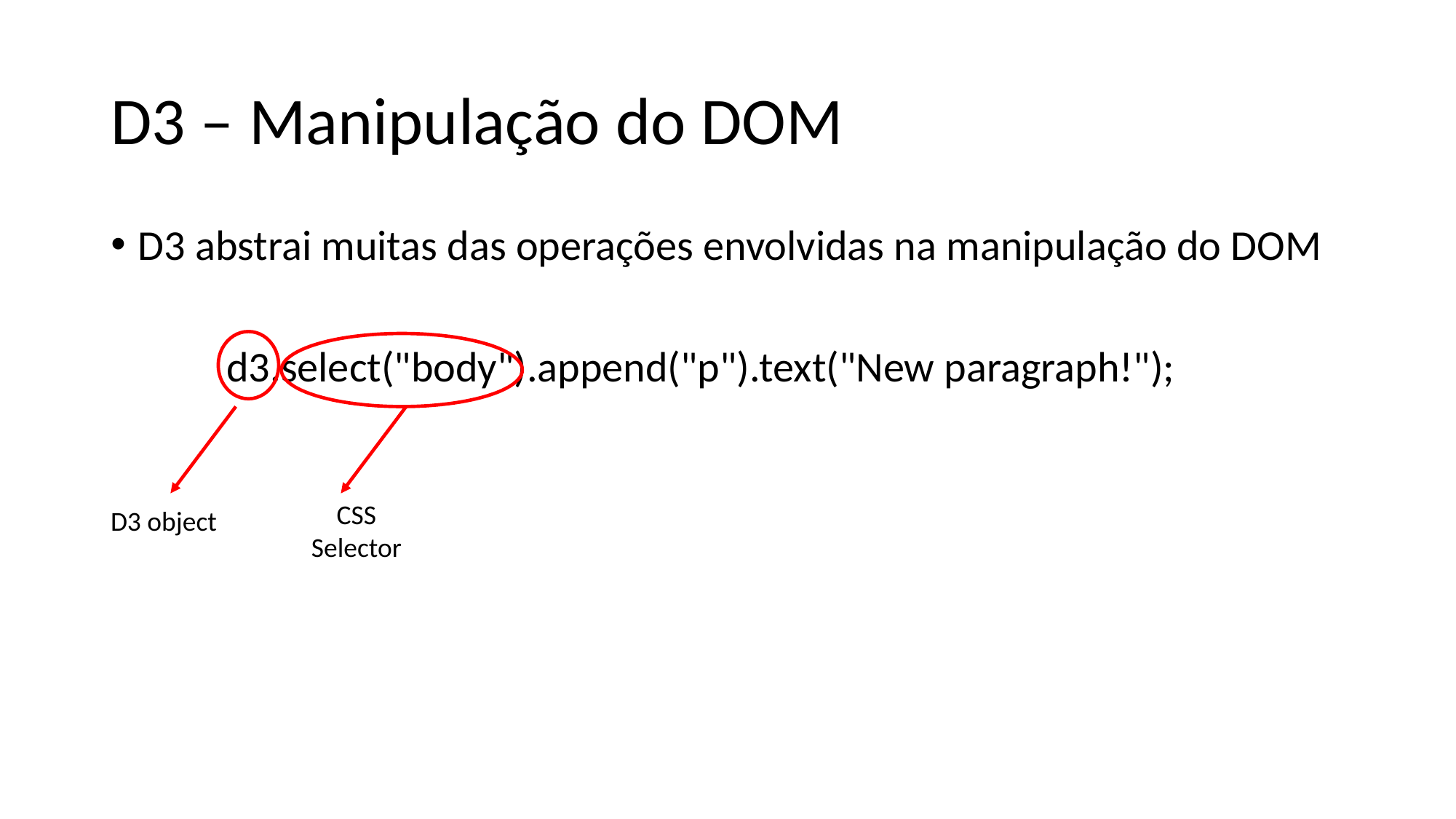

# D3 – Manipulação do DOM
D3 abstrai muitas das operações envolvidas na manipulação do DOM

            d3.select("body").append("p").text("New paragraph!");

D3 object

CSS Selector